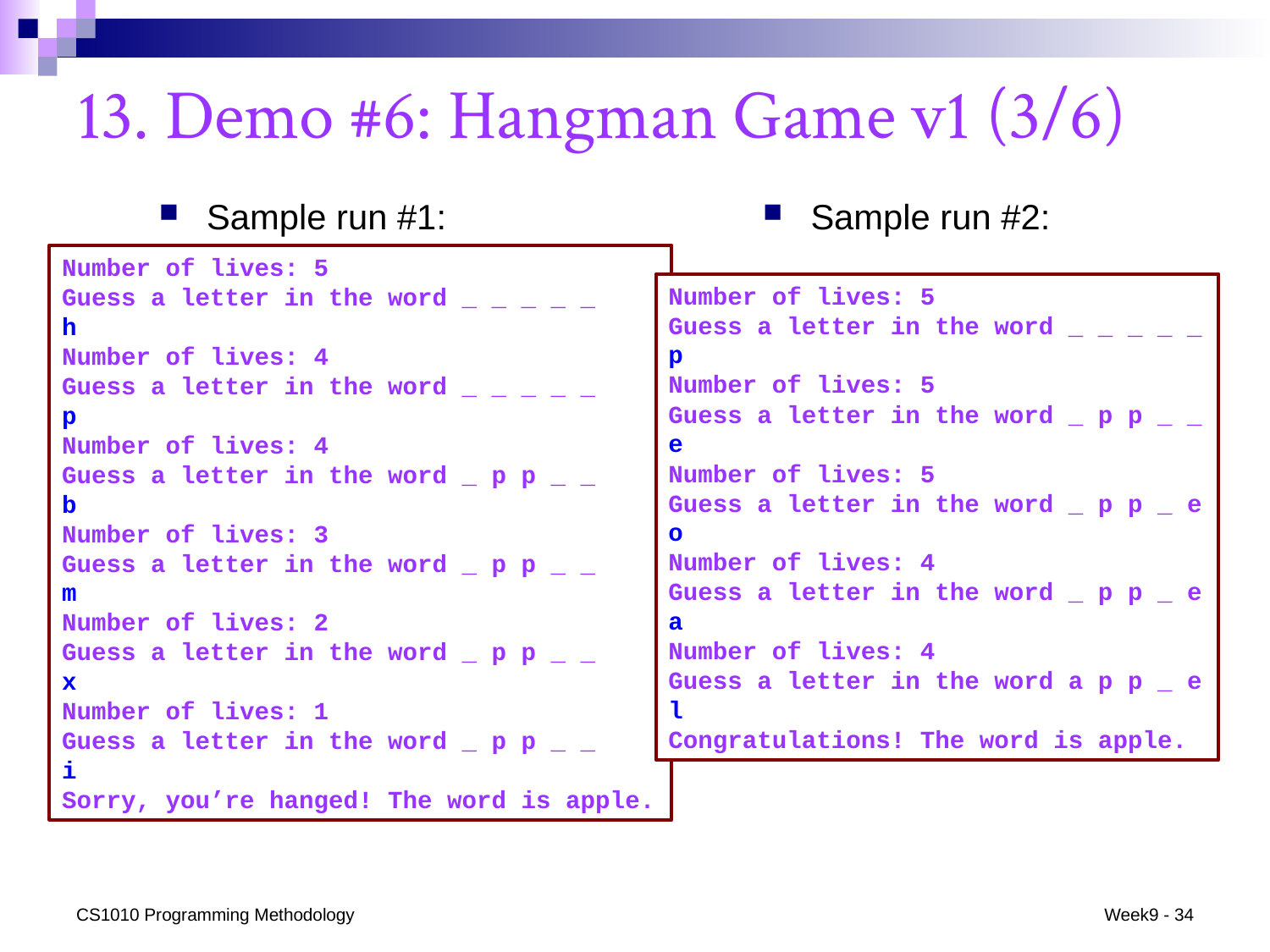

# 13. Demo #6: Hangman Game v1 (3/6)
Sample run #1:
Sample run #2:
Number of lives: 5
Guess a letter in the word _ _ _ _ _
p
Number of lives: 5
Guess a letter in the word _ p p _ _
e
Number of lives: 5
Guess a letter in the word _ p p _ e
o
Number of lives: 4
Guess a letter in the word _ p p _ e
a
Number of lives: 4
Guess a letter in the word a p p _ e
l
Congratulations! The word is apple.

Number of lives: 5
Guess a letter in the word _ _ _ _ _
h
Number of lives: 4
Guess a letter in the word _ _ _ _ _
p
Number of lives: 4
Guess a letter in the word _ p p _ _
b
Number of lives: 3
Guess a letter in the word _ p p _ _
m
Number of lives: 2
Guess a letter in the word _ p p _ _
x
Number of lives: 1
Guess a letter in the word _ p p _ _
i
Sorry, you’re hanged! The word is apple.
CS1010 Programming Methodology
Week9 - 34